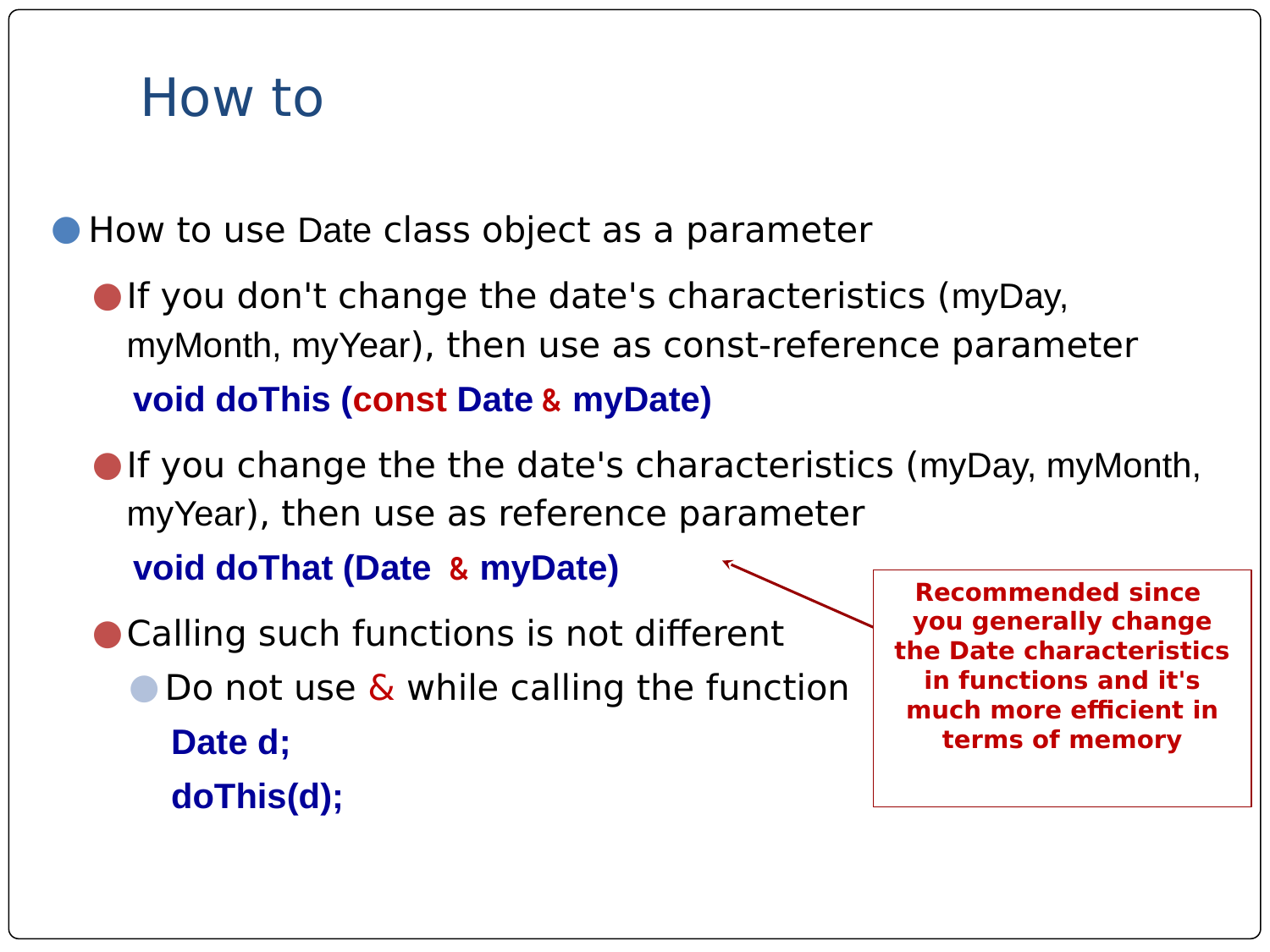

# How to
How to use Date class object as a parameter
If you don't change the date's characteristics (myDay, myMonth, myYear), then use as const-reference parameter
void doThis (const Date & myDate)
If you change the the date's characteristics (myDay, myMonth, myYear), then use as reference parameter
void doThat (Date & myDate)
Calling such functions is not different
Do not use & while calling the function
Date d;
doThis(d);
Recommended since
you generally change the Date characteristics in functions and it's much more efficient in terms of memory